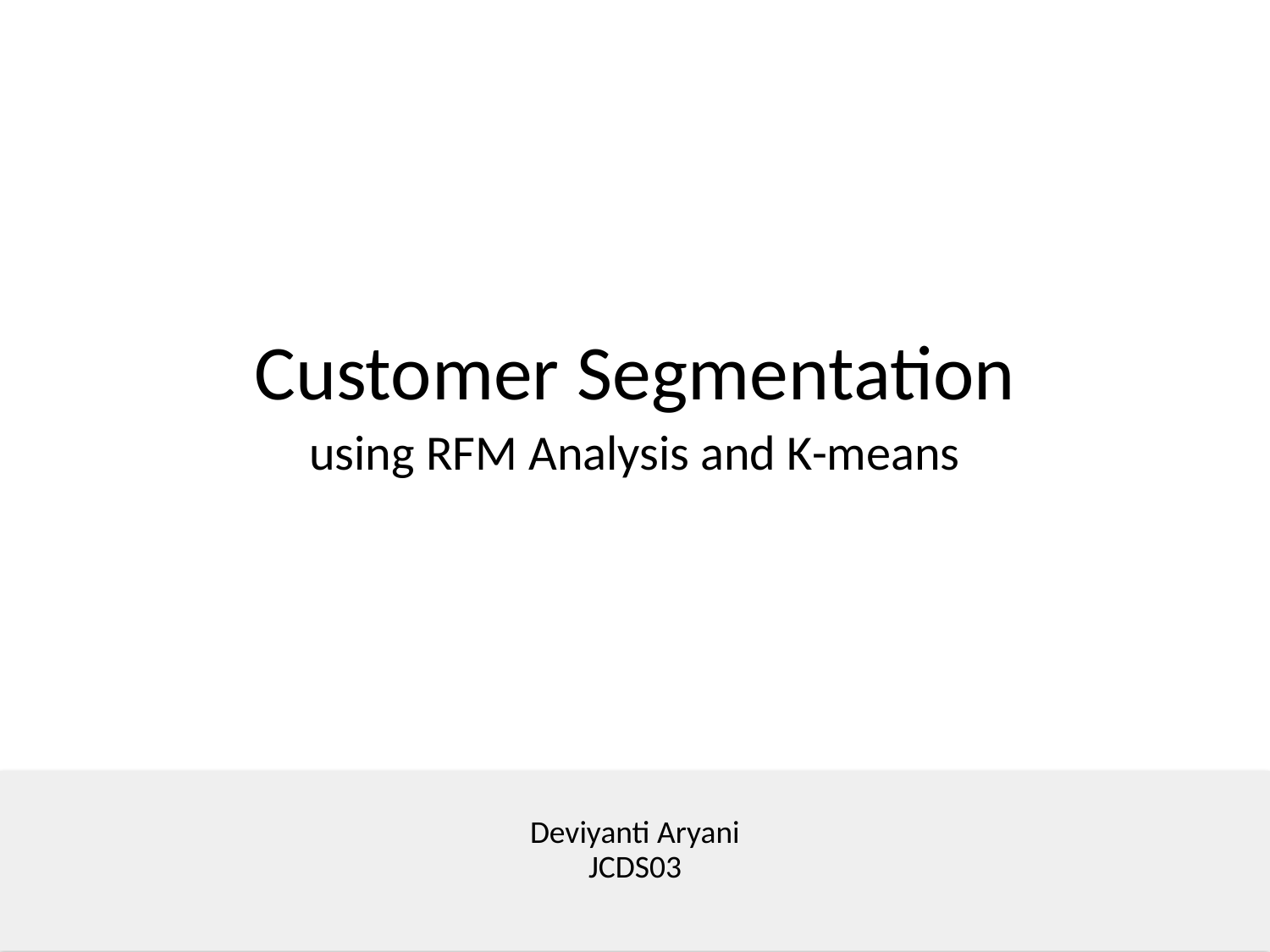

# Customer Segmentation
using RFM Analysis and K-means

Deviyanti Aryani
JCDS03